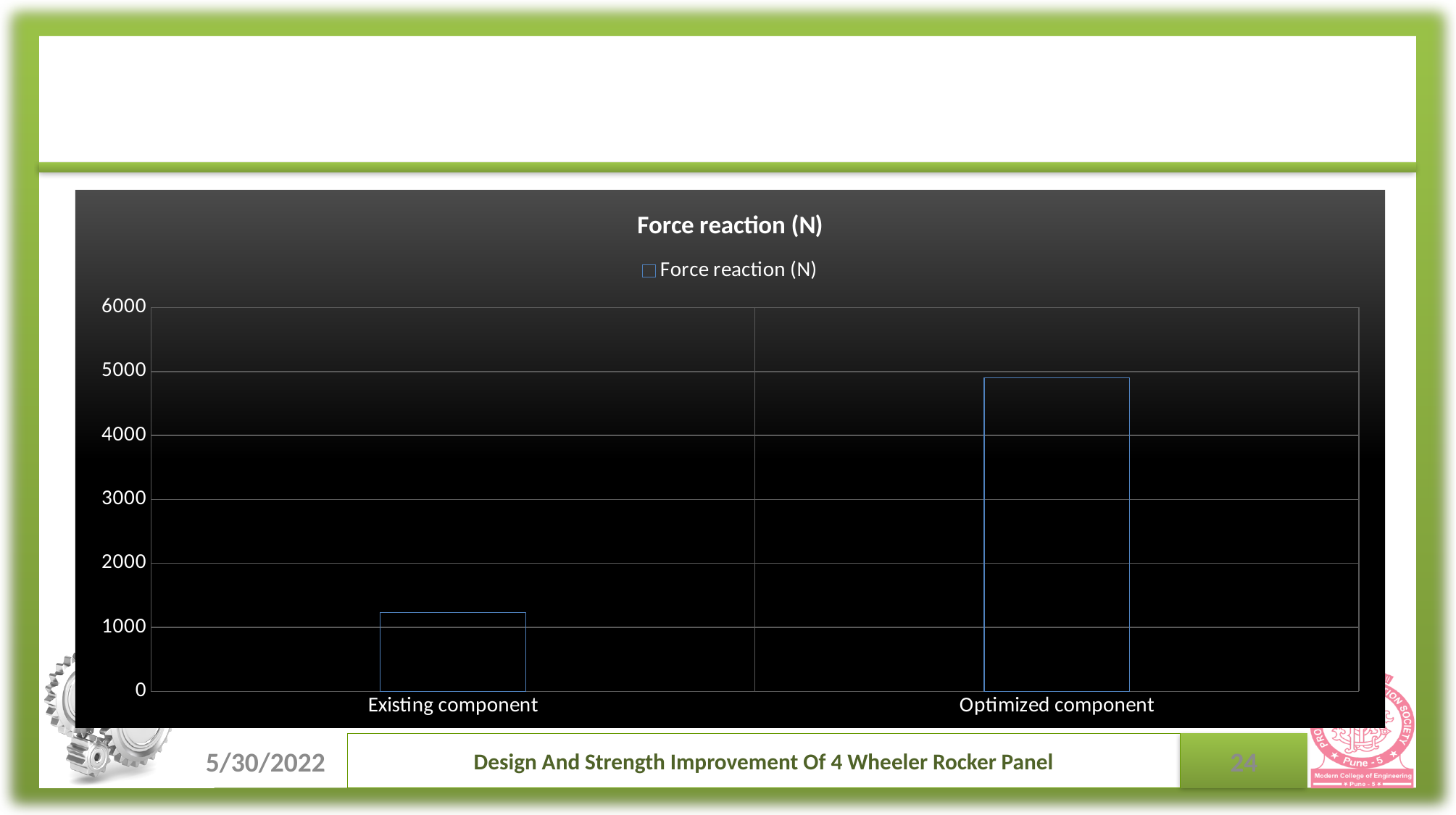

### Chart:

| Category | Force reaction (N) |
|---|---|
| Existing component | 1234.0 |
| Optimized component | 4899.0 |
5/30/2022
Design And Strength Improvement Of 4 Wheeler Rocker Panel
24